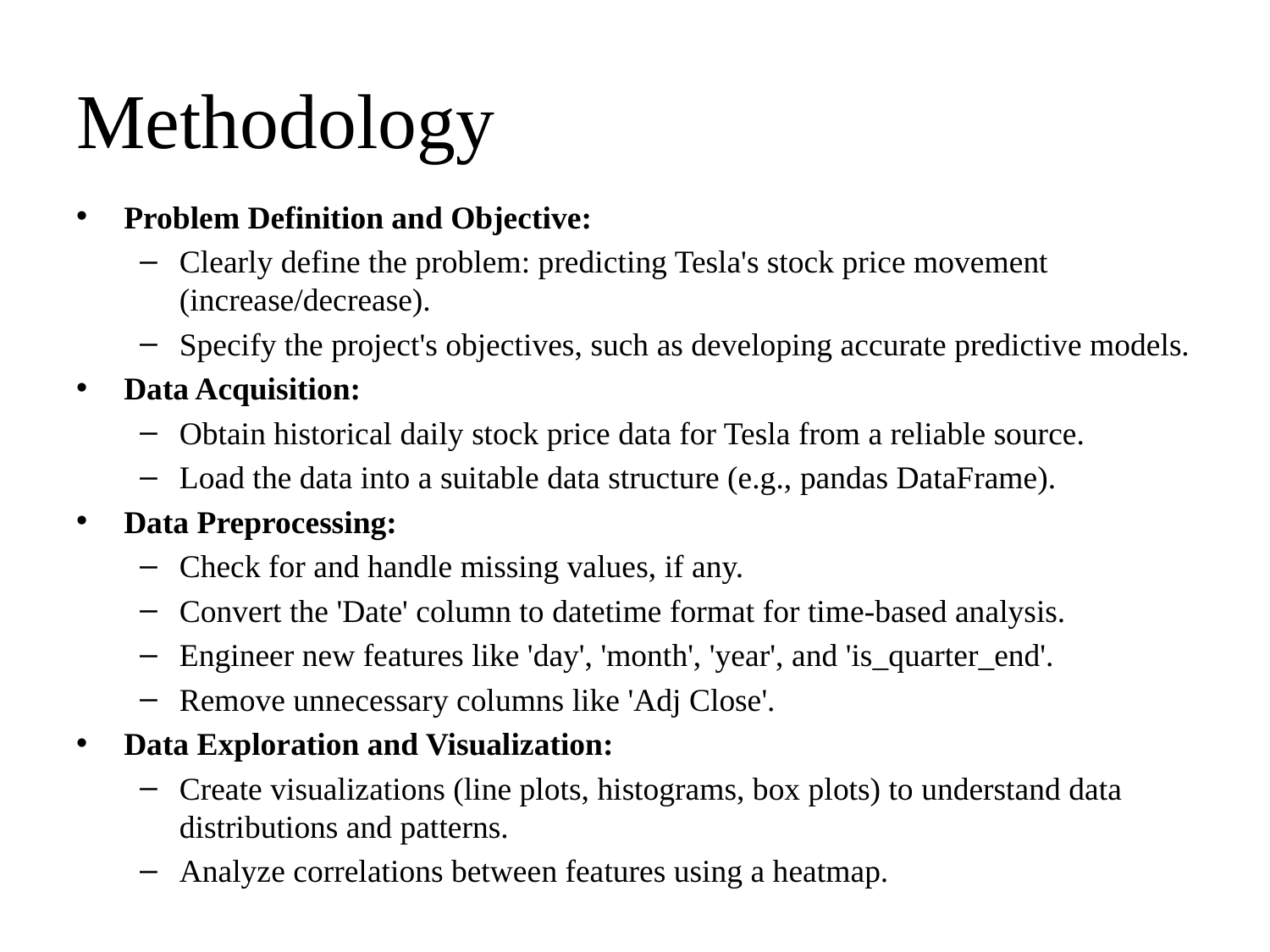

# Methodology
Problem Definition and Objective:
Clearly define the problem: predicting Tesla's stock price movement (increase/decrease).
Specify the project's objectives, such as developing accurate predictive models.
Data Acquisition:
Obtain historical daily stock price data for Tesla from a reliable source.
Load the data into a suitable data structure (e.g., pandas DataFrame).
Data Preprocessing:
Check for and handle missing values, if any.
Convert the 'Date' column to datetime format for time-based analysis.
Engineer new features like 'day', 'month', 'year', and 'is_quarter_end'.
Remove unnecessary columns like 'Adj Close'.
Data Exploration and Visualization:
Create visualizations (line plots, histograms, box plots) to understand data distributions and patterns.
Analyze correlations between features using a heatmap.